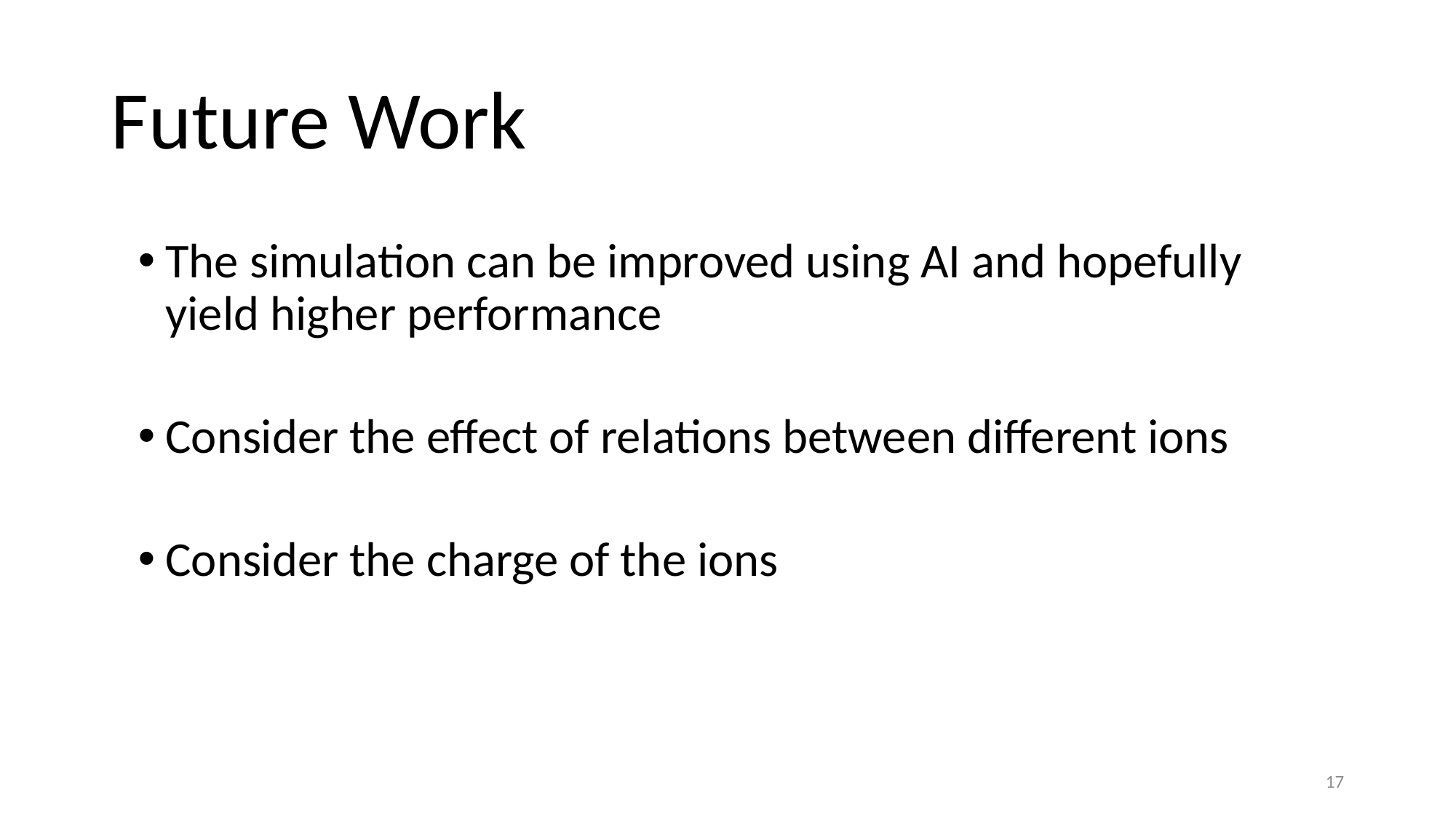

# Future Work
The simulation can be improved using AI and hopefully yield higher performance

Consider the effect of relations between different ions

Consider the charge of the ions
17